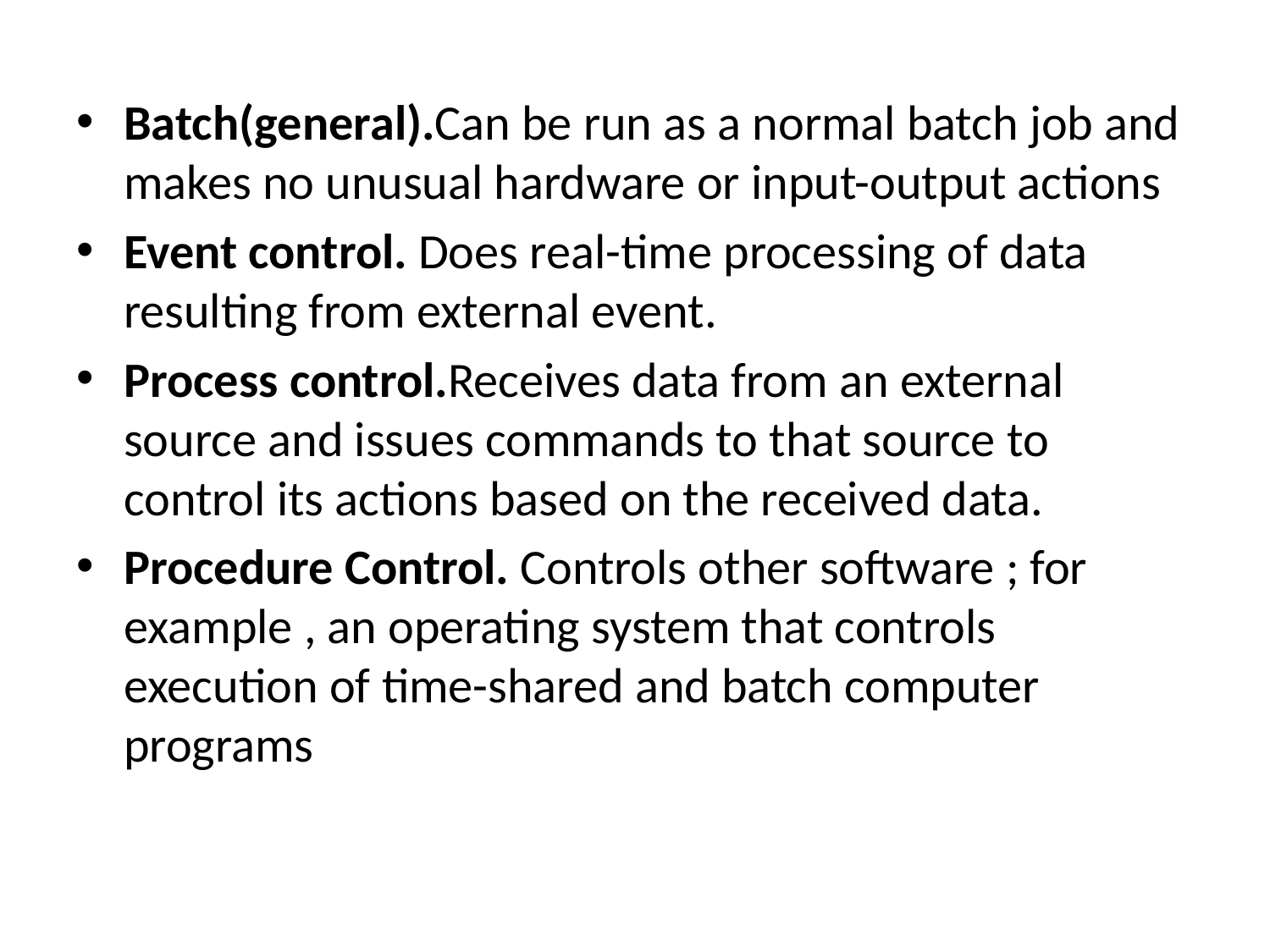

Batch(general).Can be run as a normal batch job and makes no unusual hardware or input-output actions
Event control. Does real-time processing of data resulting from external event.
Process control.Receives data from an external source and issues commands to that source to control its actions based on the received data.
Procedure Control. Controls other software ; for example , an operating system that controls execution of time-shared and batch computer programs